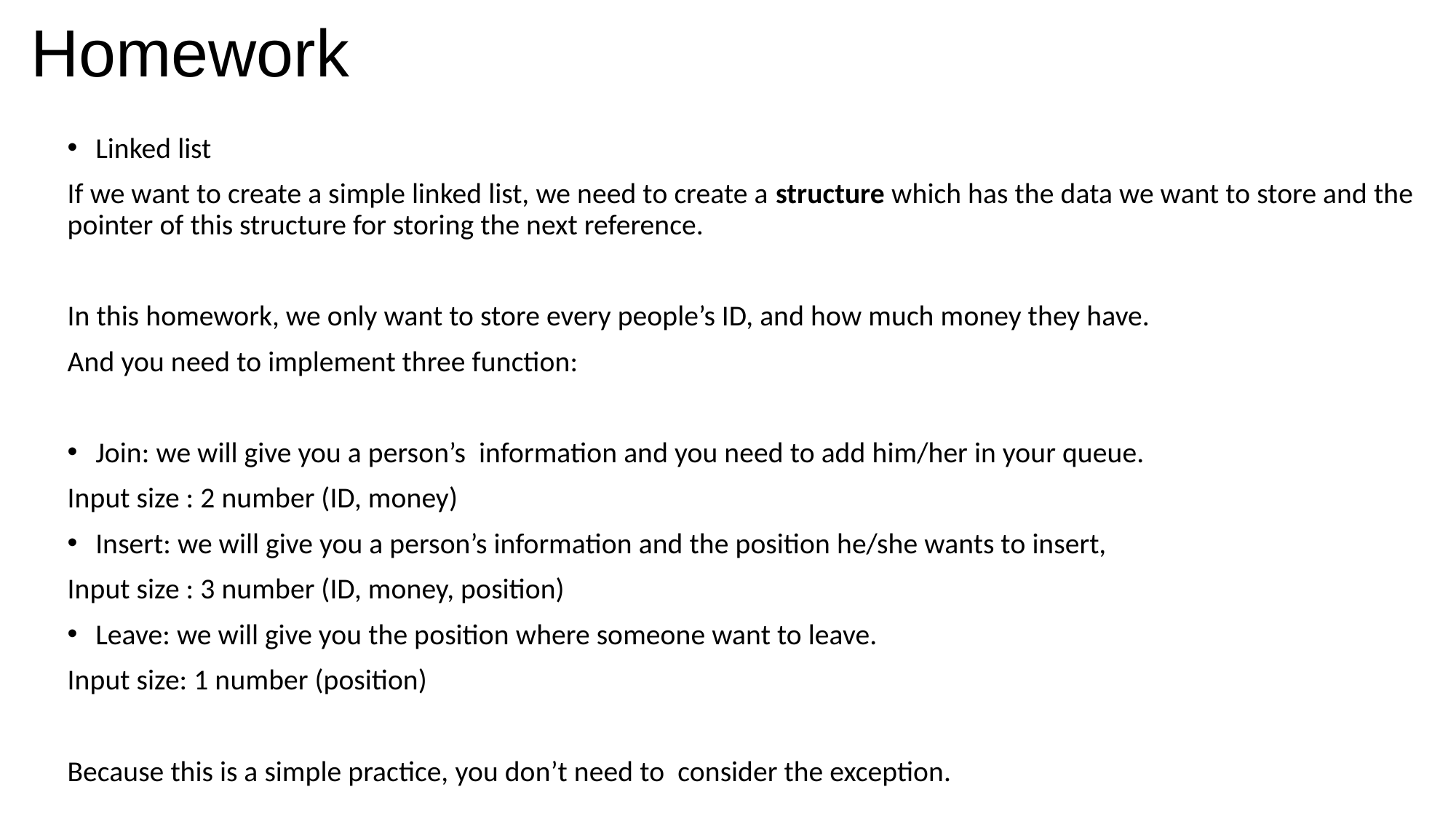

# Homework
Linked list
If we want to create a simple linked list, we need to create a structure which has the data we want to store and the pointer of this structure for storing the next reference.

In this homework, we only want to store every people’s ID, and how much money they have.
And you need to implement three function:

Join: we will give you a person’s  information and you need to add him/her in your queue.
Input size : 2 number (ID, money)
Insert: we will give you a person’s information and the position he/she wants to insert,
Input size : 3 number (ID, money, position)
Leave: we will give you the position where someone want to leave.
Input size: 1 number (position)

Because this is a simple practice, you don’t need to  consider the exception.